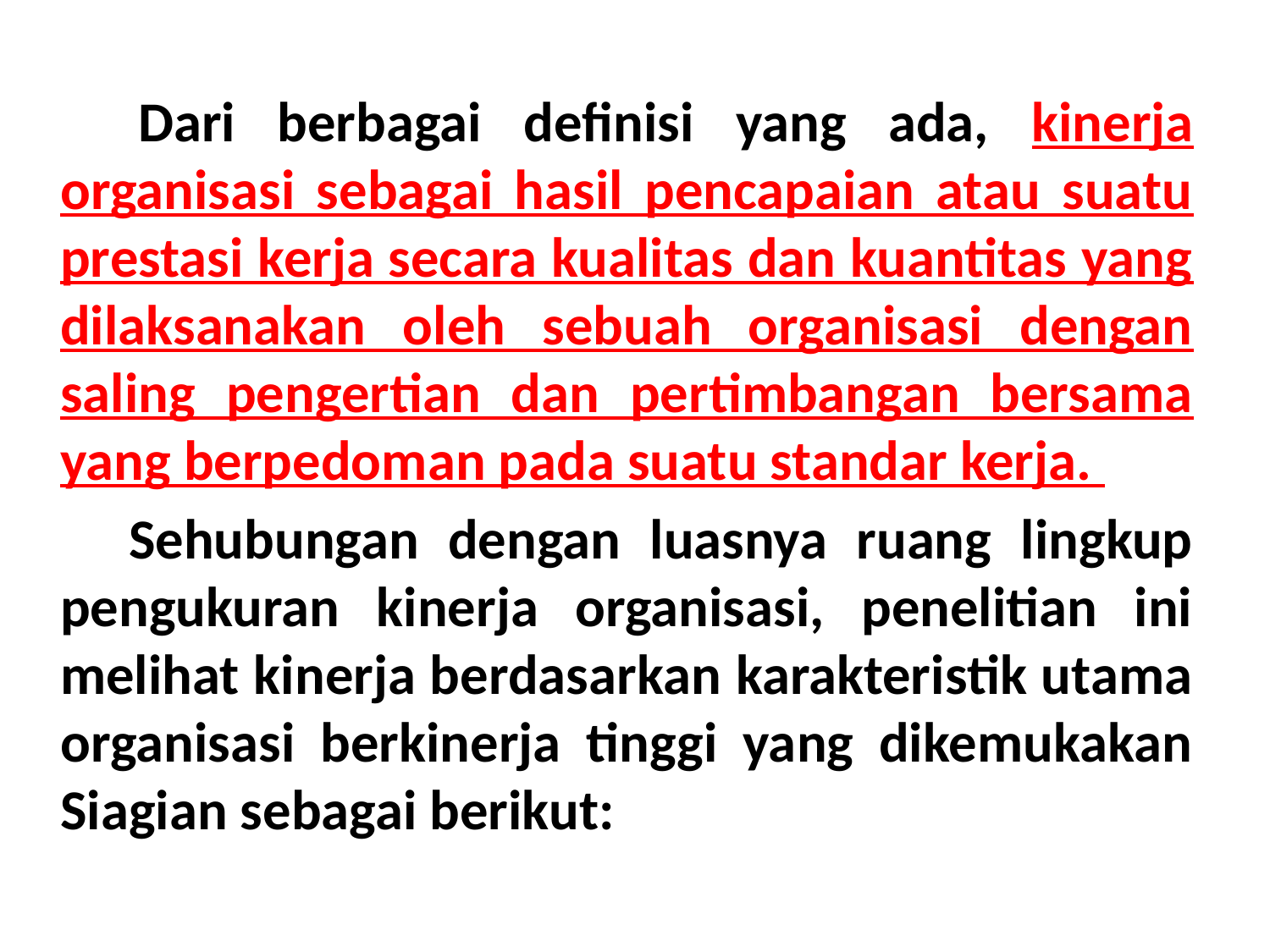

Dari berbagai definisi yang ada, kinerja organisasi sebagai hasil pencapaian atau suatu prestasi kerja secara kualitas dan kuantitas yang dilaksanakan oleh sebuah organisasi dengan saling pengertian dan pertimbangan bersama yang berpedoman pada suatu standar kerja.
    Sehubungan dengan luasnya ruang lingkup pengukuran kinerja organisasi, penelitian ini melihat kinerja berdasarkan karakteristik utama organisasi berkinerja tinggi yang dikemukakan Siagian sebagai berikut: